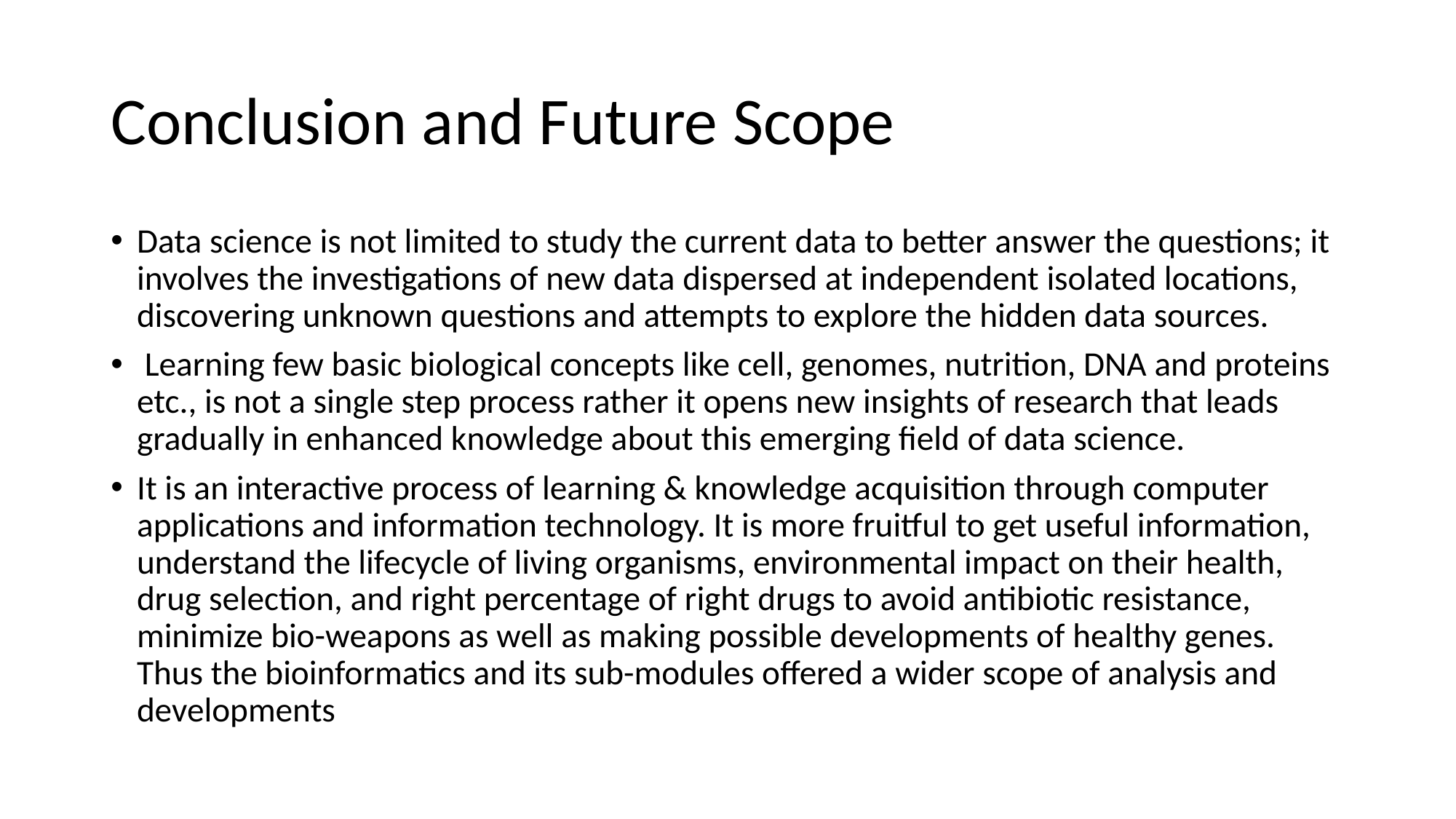

# Conclusion and Future Scope
Data science is not limited to study the current data to better answer the questions; it involves the investigations of new data dispersed at independent isolated locations, discovering unknown questions and attempts to explore the hidden data sources.
 Learning few basic biological concepts like cell, genomes, nutrition, DNA and proteins etc., is not a single step process rather it opens new insights of research that leads gradually in enhanced knowledge about this emerging field of data science.
It is an interactive process of learning & knowledge acquisition through computer applications and information technology. It is more fruitful to get useful information, understand the lifecycle of living organisms, environmental impact on their health, drug selection, and right percentage of right drugs to avoid antibiotic resistance, minimize bio-weapons as well as making possible developments of healthy genes. Thus the bioinformatics and its sub-modules offered a wider scope of analysis and developments